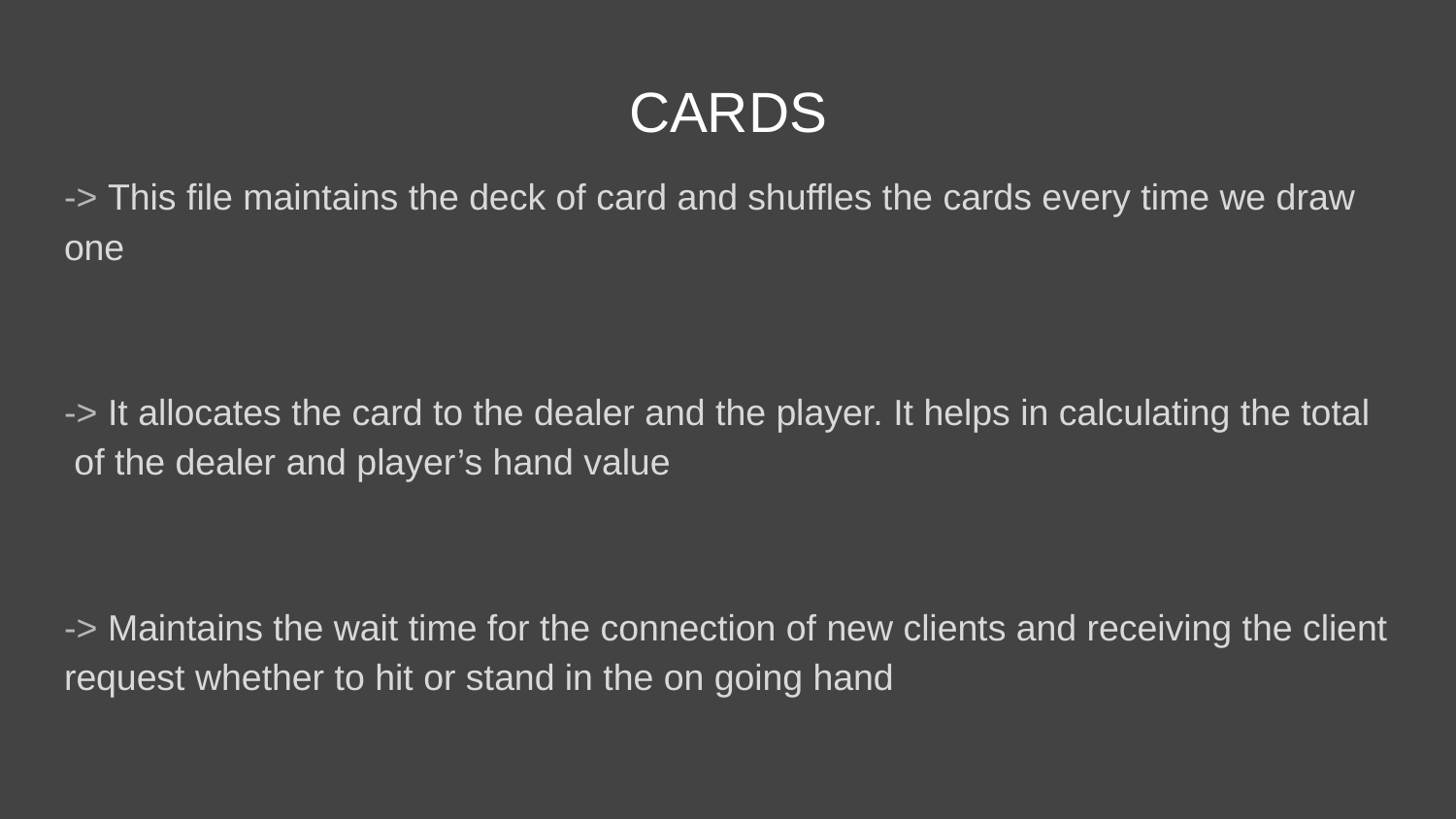

# CARDS
-> This file maintains the deck of card and shuffles the cards every time we draw one

-> It allocates the card to the dealer and the player. It helps in calculating the total    of the dealer and player’s hand value

-> Maintains the wait time for the connection of new clients and receiving the client request whether to hit or stand in the on going hand